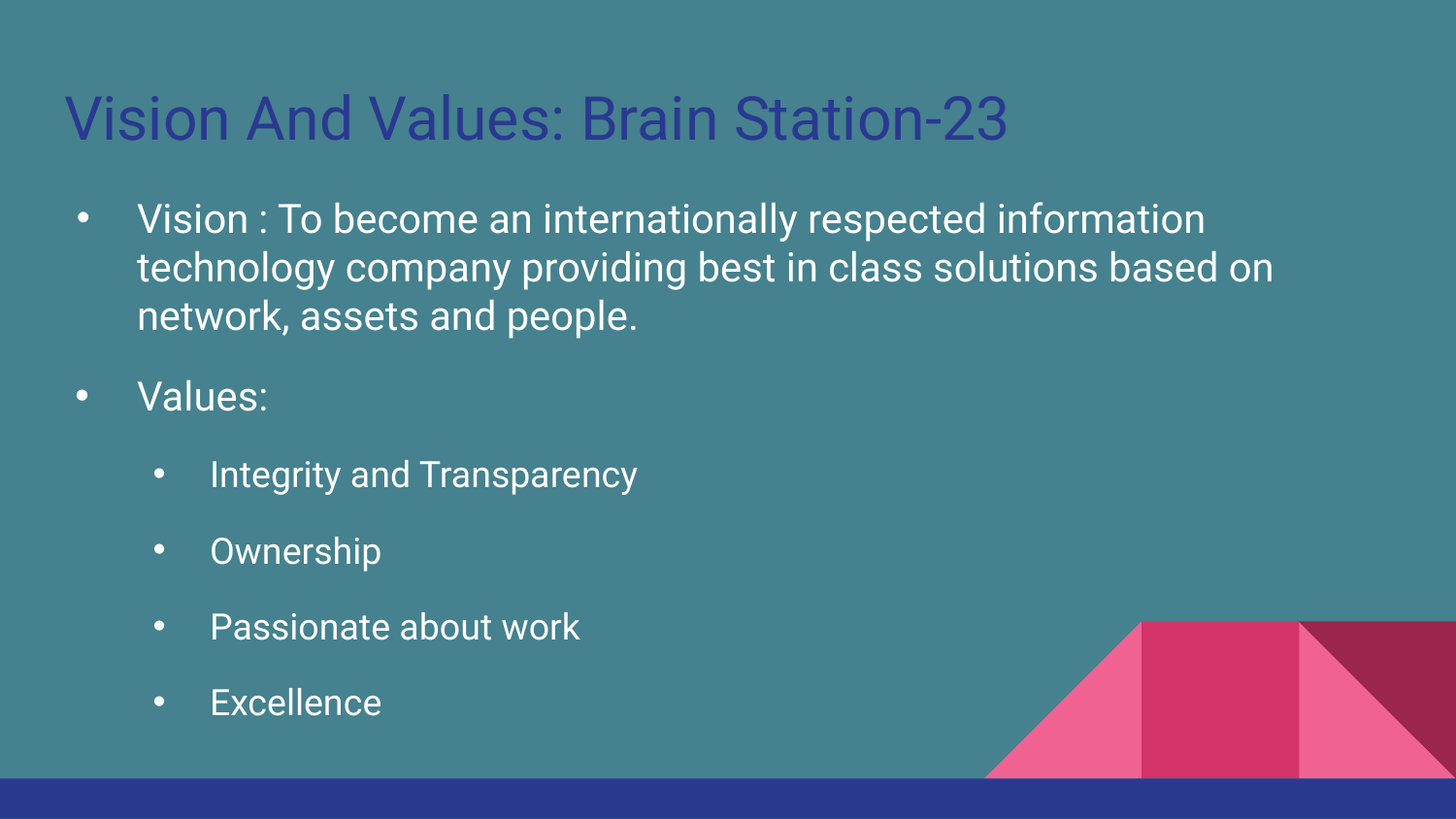

# Vision And Values: Brain Station-23
Vision : To become an internationally respected information technology company providing best in class solutions based on network, assets and people.
Values:
Integrity and Transparency
Ownership
Passionate about work
Excellence